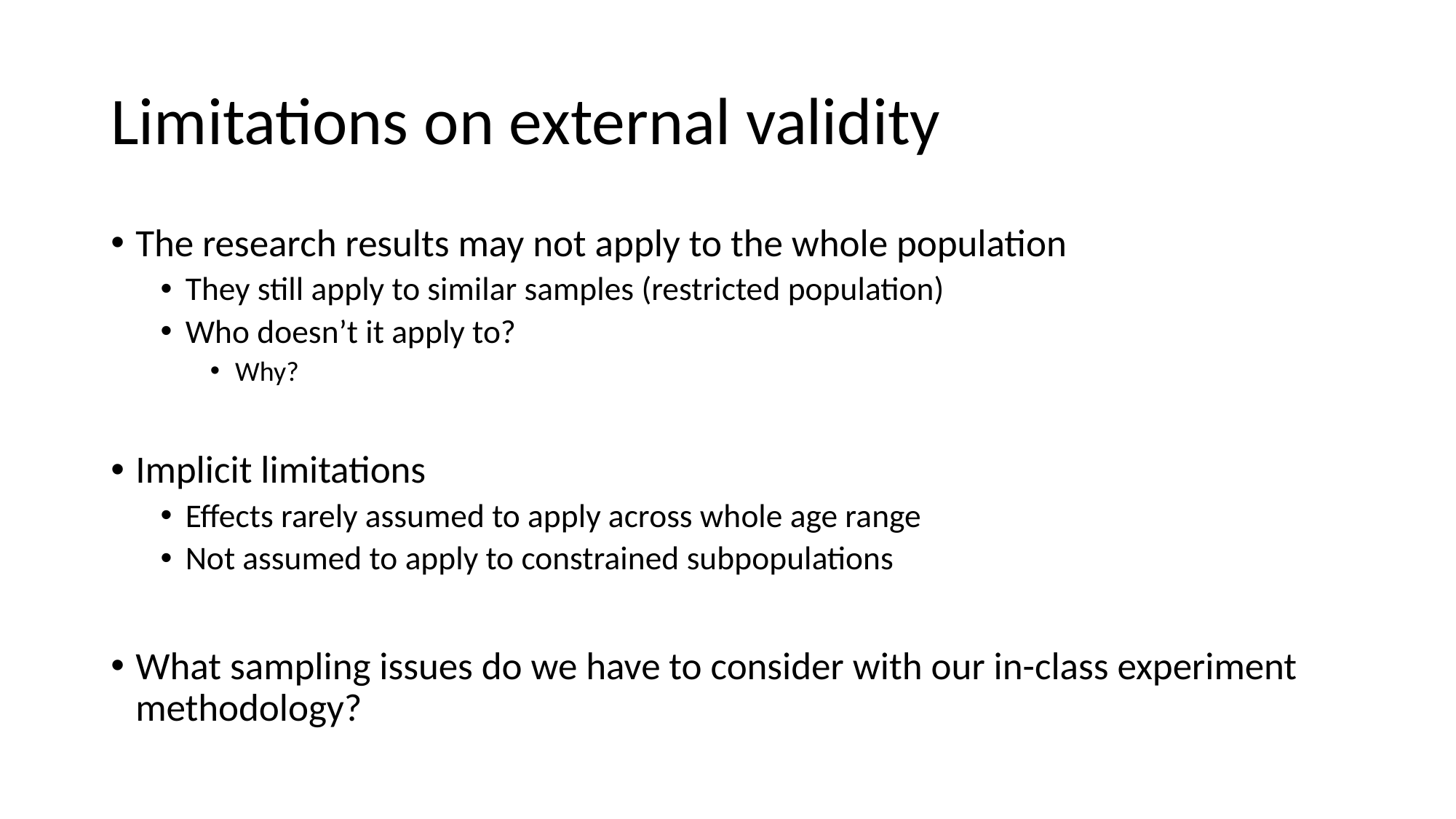

# Limitations on external validity
The research results may not apply to the whole population
They still apply to similar samples (restricted population)
Who doesn’t it apply to?
Why?

Implicit limitations
Effects rarely assumed to apply across whole age range
Not assumed to apply to constrained subpopulations

What sampling issues do we have to consider with our in-class experiment methodology?